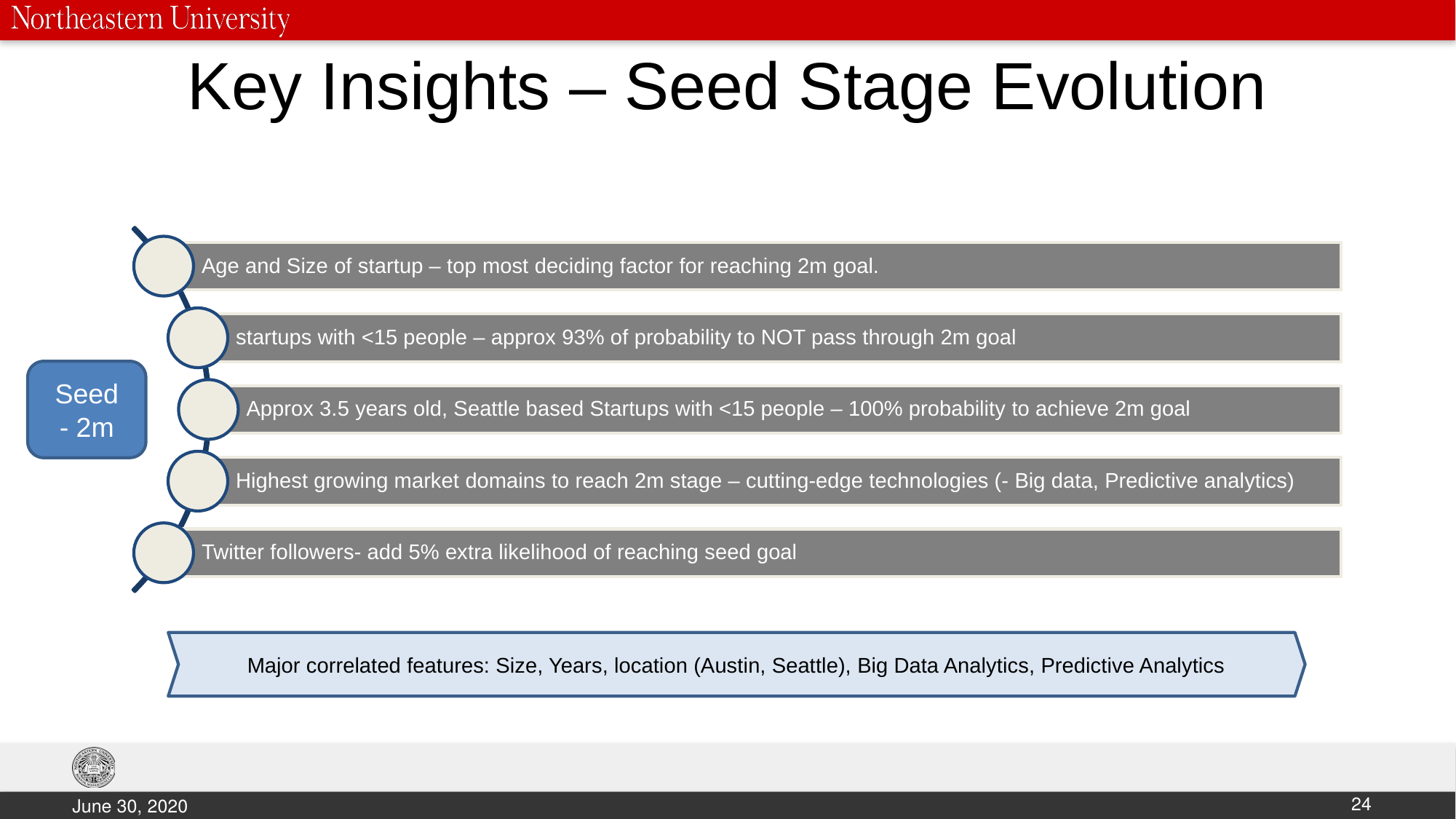

# Key Insights – Seed Stage Evolution
Age and Size of startup – top most deciding factor for reaching 2m goal.
startups with <15 people – approx 93% of probability to NOT pass through 2m goal
Approx 3.5 years old, Seattle based Startups with <15 people – 100% probability to achieve 2m goal
Highest growing market domains to reach 2m stage – cutting-edge technologies (- Big data, Predictive analytics)
Twitter followers- add 5% extra likelihood of reaching seed goal
Seed
- 2m
Major correlated features: Size, Years, location (Austin, Seattle), Big Data Analytics, Predictive Analytics
24